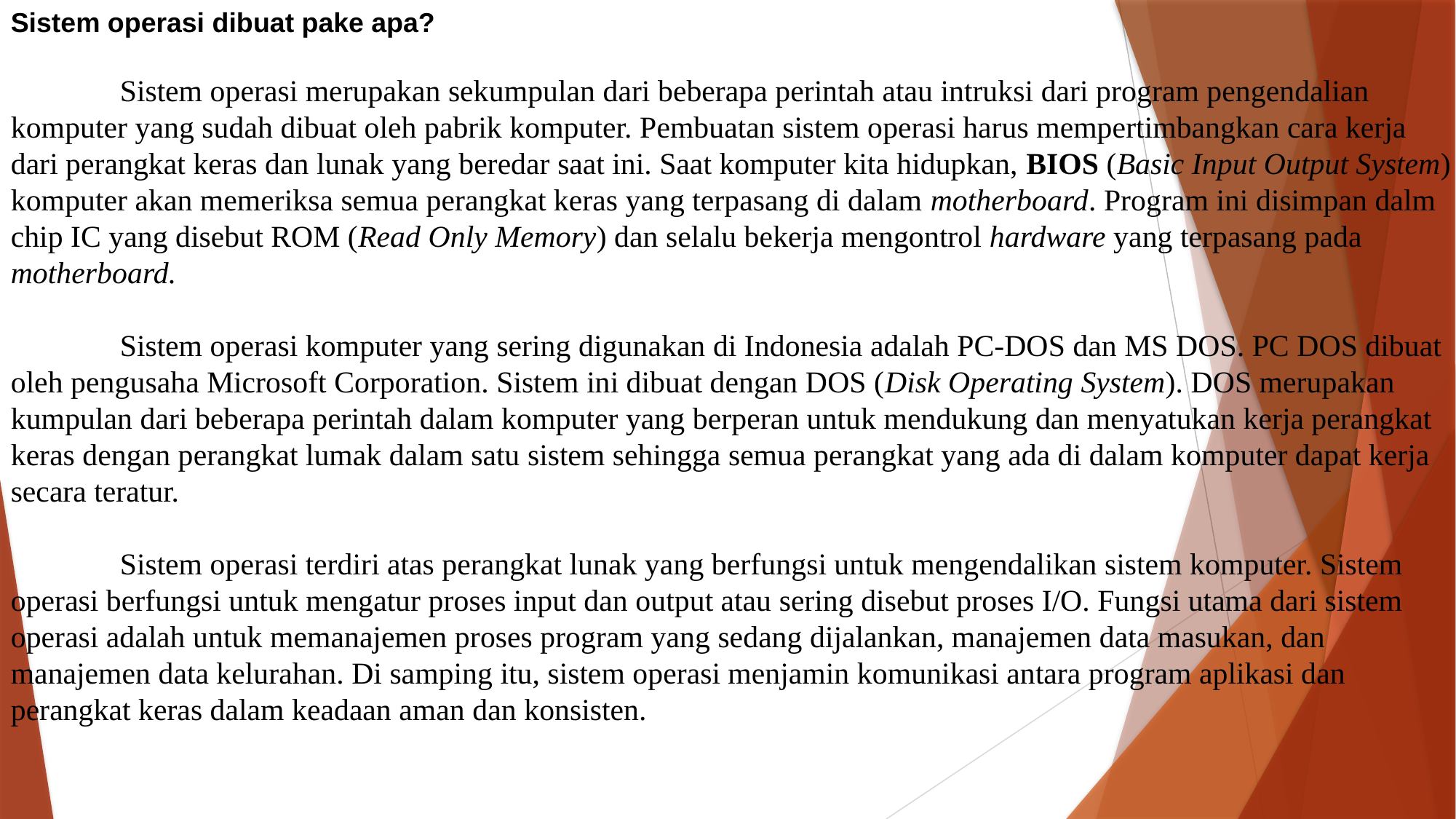

Sistem operasi dibuat pake apa?

	Sistem operasi merupakan sekumpulan dari beberapa perintah atau intruksi dari program pengendalian komputer yang sudah dibuat oleh pabrik komputer. Pembuatan sistem operasi harus mempertimbangkan cara kerja dari perangkat keras dan lunak yang beredar saat ini. Saat komputer kita hidupkan, BIOS (Basic Input Output System) komputer akan memeriksa semua perangkat keras yang terpasang di dalam motherboard. Program ini disimpan dalm chip IC yang disebut ROM (Read Only Memory) dan selalu bekerja mengontrol hardware yang terpasang pada motherboard.

	Sistem operasi komputer yang sering digunakan di Indonesia adalah PC-DOS dan MS DOS. PC DOS dibuat oleh pengusaha Microsoft Corporation. Sistem ini dibuat dengan DOS (Disk Operating System). DOS merupakan kumpulan dari beberapa perintah dalam komputer yang berperan untuk mendukung dan menyatukan kerja perangkat keras dengan perangkat lumak dalam satu sistem sehingga semua perangkat yang ada di dalam komputer dapat kerja secara teratur.

	Sistem operasi terdiri atas perangkat lunak yang berfungsi untuk mengendalikan sistem komputer. Sistem operasi berfungsi untuk mengatur proses input dan output atau sering disebut proses I/O. Fungsi utama dari sistem operasi adalah untuk memanajemen proses program yang sedang dijalankan, manajemen data masukan, dan manajemen data kelurahan. Di samping itu, sistem operasi menjamin komunikasi antara program aplikasi dan perangkat keras dalam keadaan aman dan konsisten.